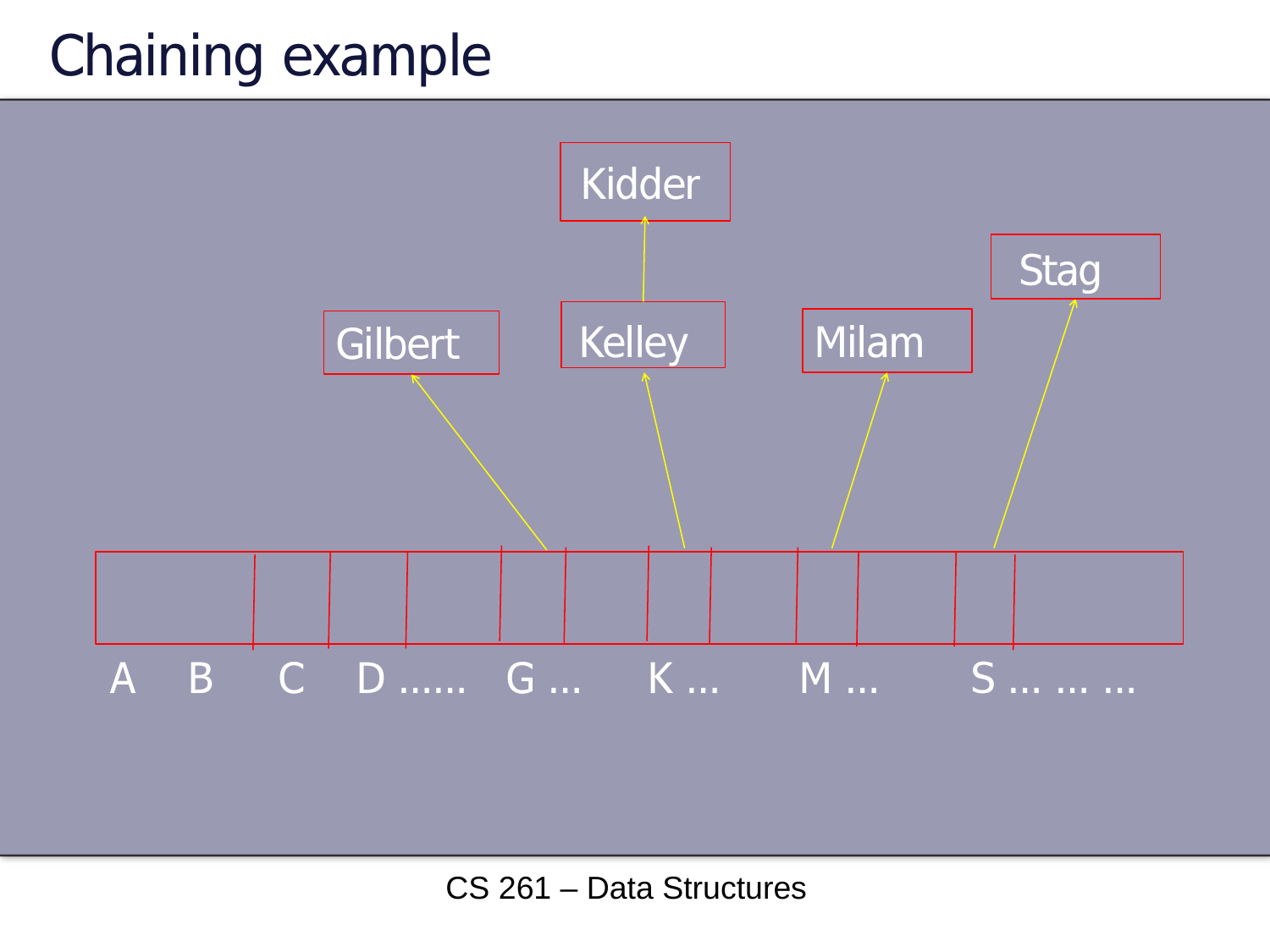

# Chaining example

Kidder

Stag

Kelley
Milam
Gilbert

 A    B     C    D ……   G …     K …      M …       S … … …
CS 261 – Data Structures